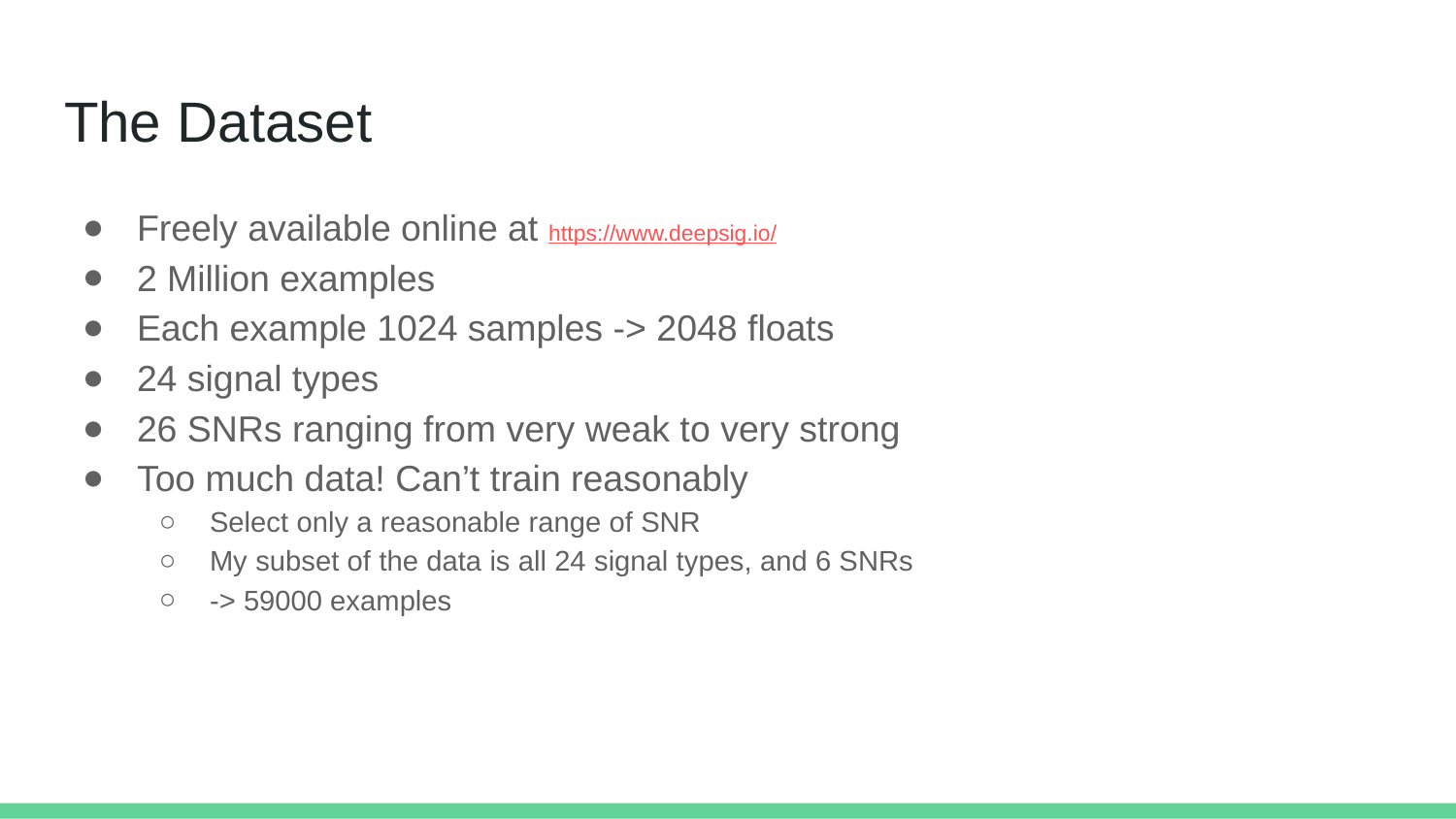

# The Dataset
Freely available online at https://www.deepsig.io/
2 Million examples
Each example 1024 samples -> 2048 floats
24 signal types
26 SNRs ranging from very weak to very strong
Too much data! Can’t train reasonably
Select only a reasonable range of SNR
My subset of the data is all 24 signal types, and 6 SNRs
-> 59000 examples